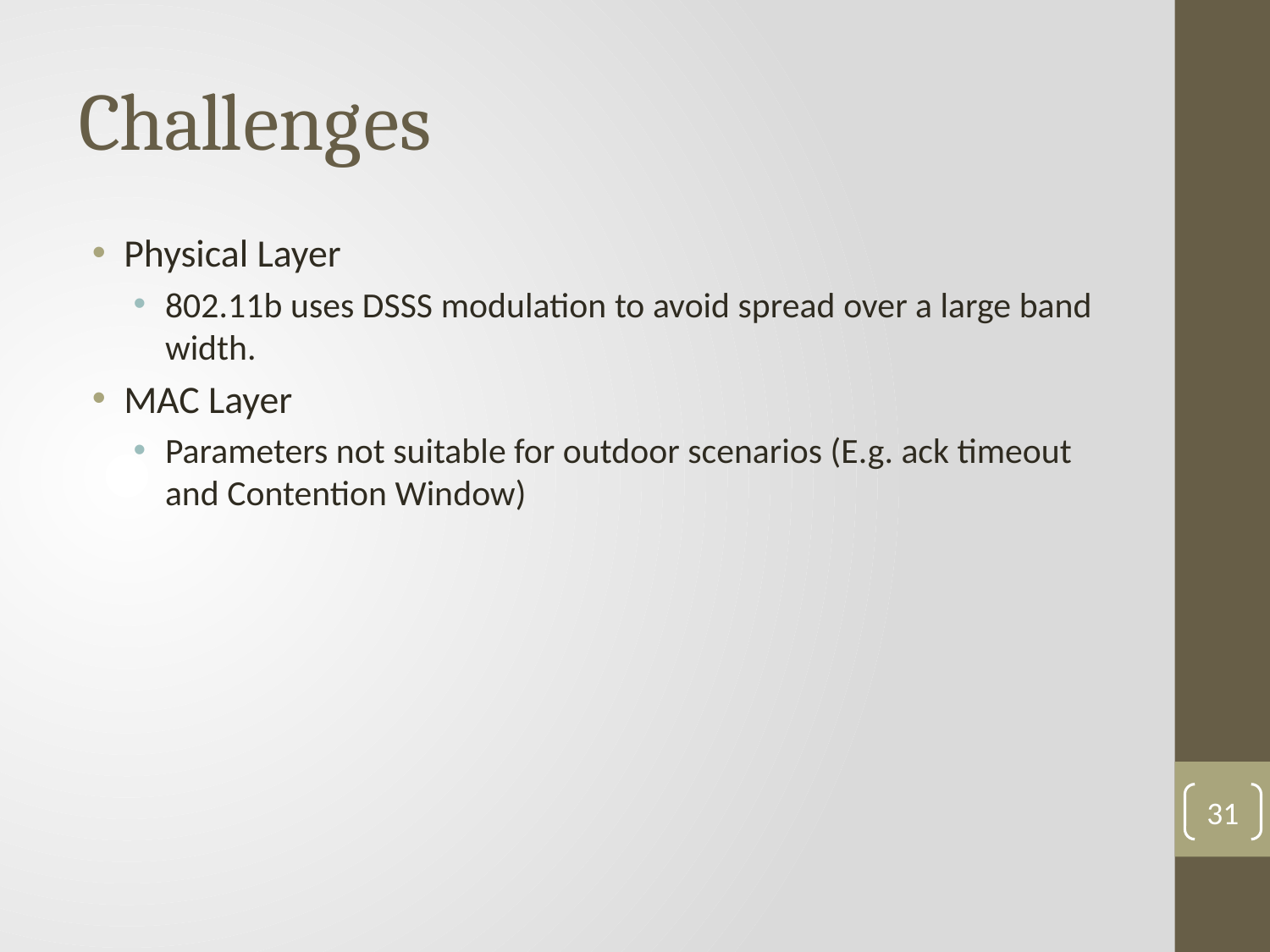

# Challenges
Physical Layer
802.11b uses DSSS modulation to avoid spread over a large bandwidth.
MAC Layer
Parameters not suitable for outdoor scenarios (E.g. ack timeout and Contention Window)
31